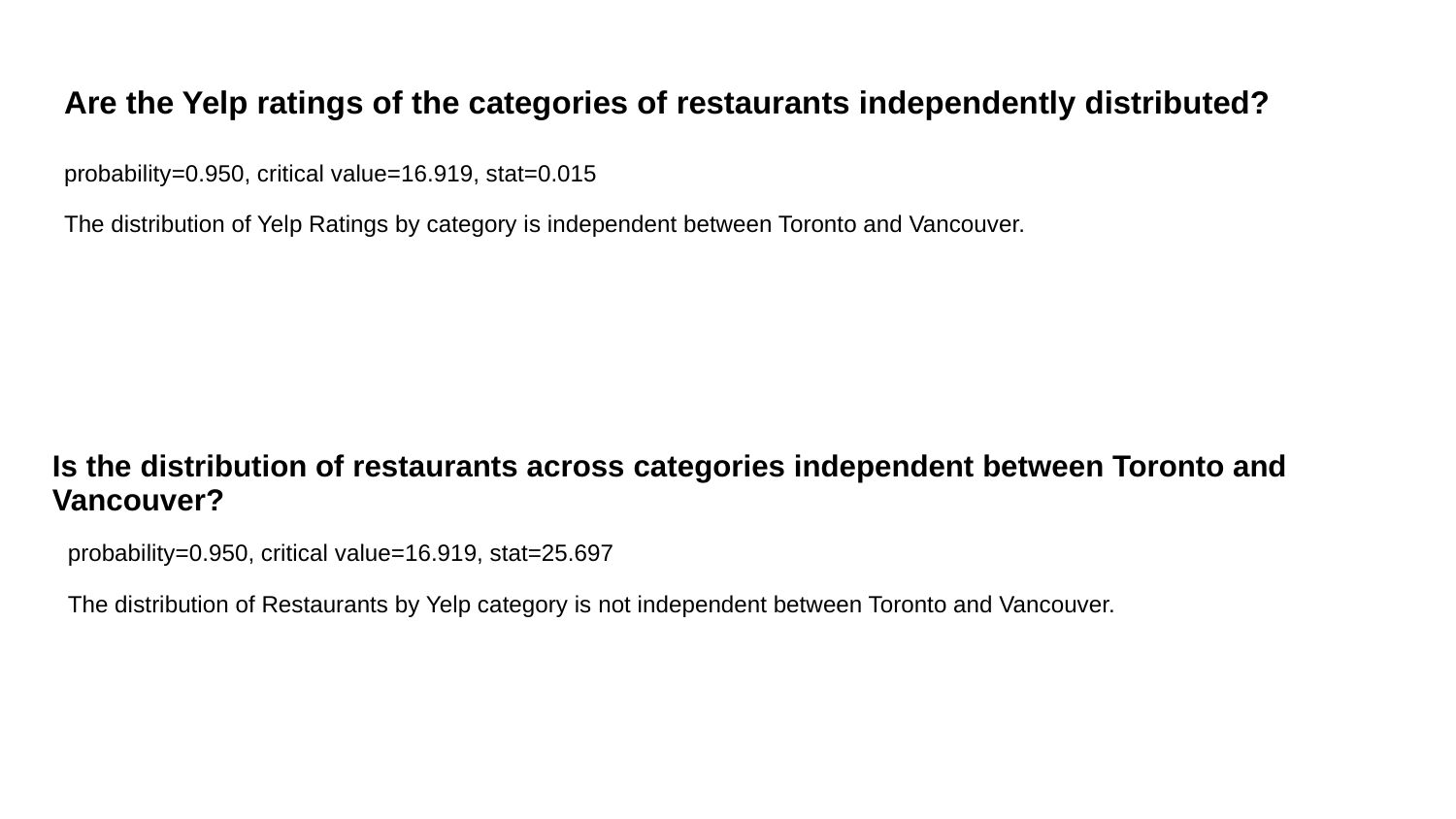

# Are the Yelp ratings of the categories of restaurants independently distributed?
probability=0.950, critical value=16.919, stat=0.015
The distribution of Yelp Ratings by category is independent between Toronto and Vancouver.

Is the distribution of restaurants across categories independent between Toronto and Vancouver?

probability=0.950, critical value=16.919, stat=25.697
The distribution of Restaurants by Yelp category is not independent between Toronto and Vancouver.